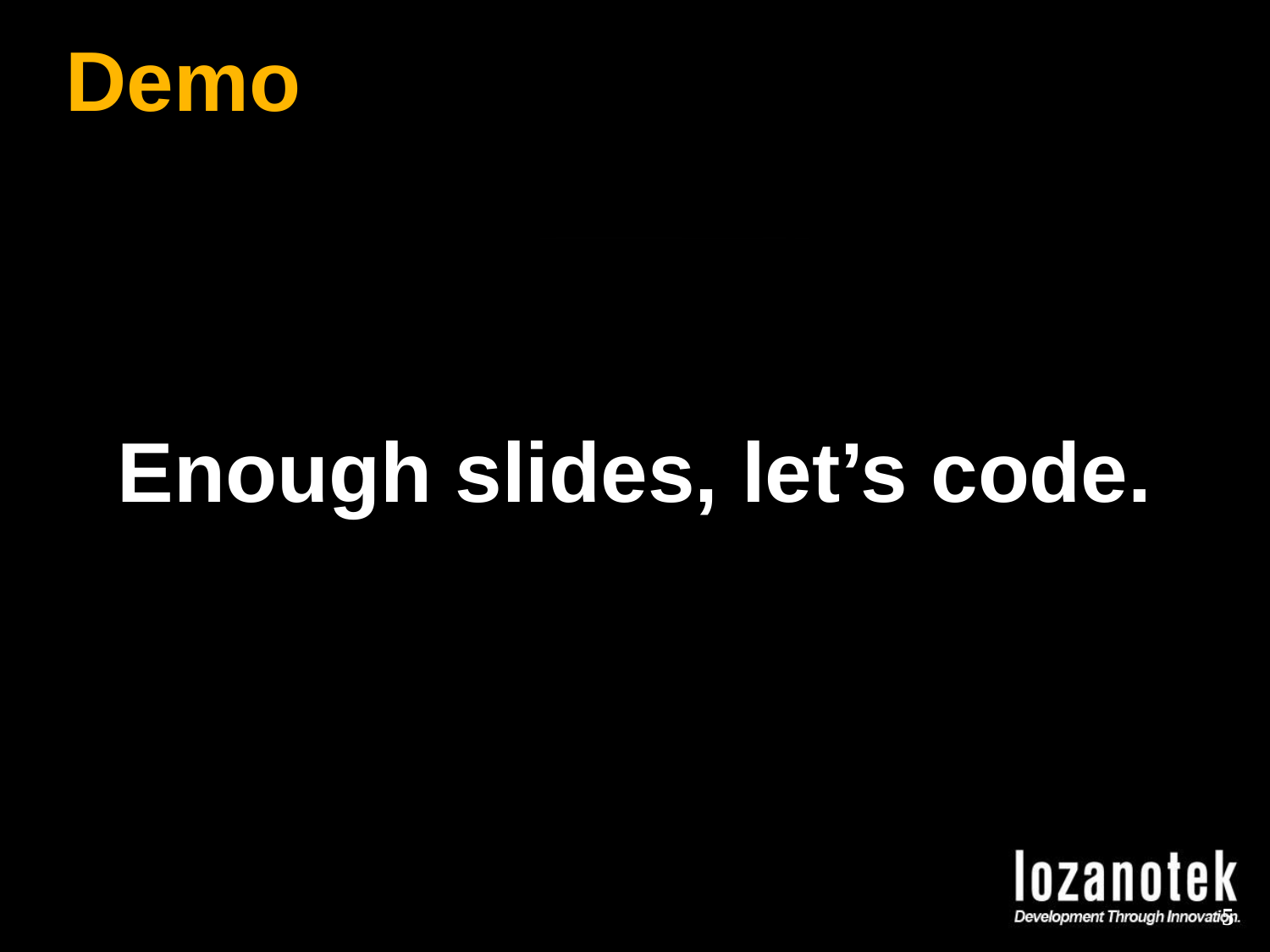

# Demo
Enough slides, let’s code.
5